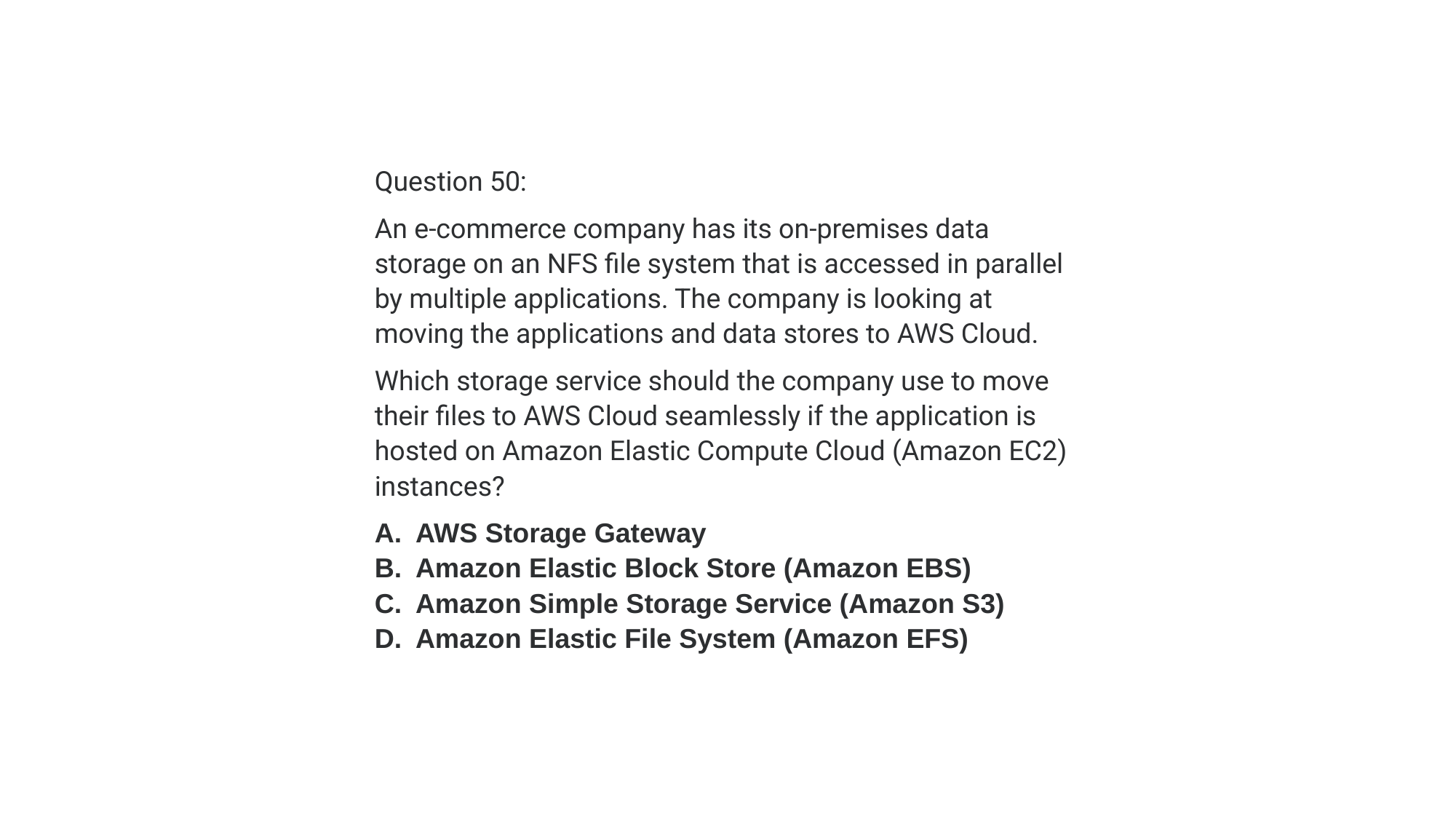

Question 50:
An e-commerce company has its on-premises data storage on an NFS file system that is accessed in parallel by multiple applications. The company is looking at moving the applications and data stores to AWS Cloud.
Which storage service should the company use to move their files to AWS Cloud seamlessly if the application is hosted on Amazon Elastic Compute Cloud (Amazon EC2) instances?
AWS Storage Gateway
Amazon Elastic Block Store (Amazon EBS)
Amazon Simple Storage Service (Amazon S3)
Amazon Elastic File System (Amazon EFS)